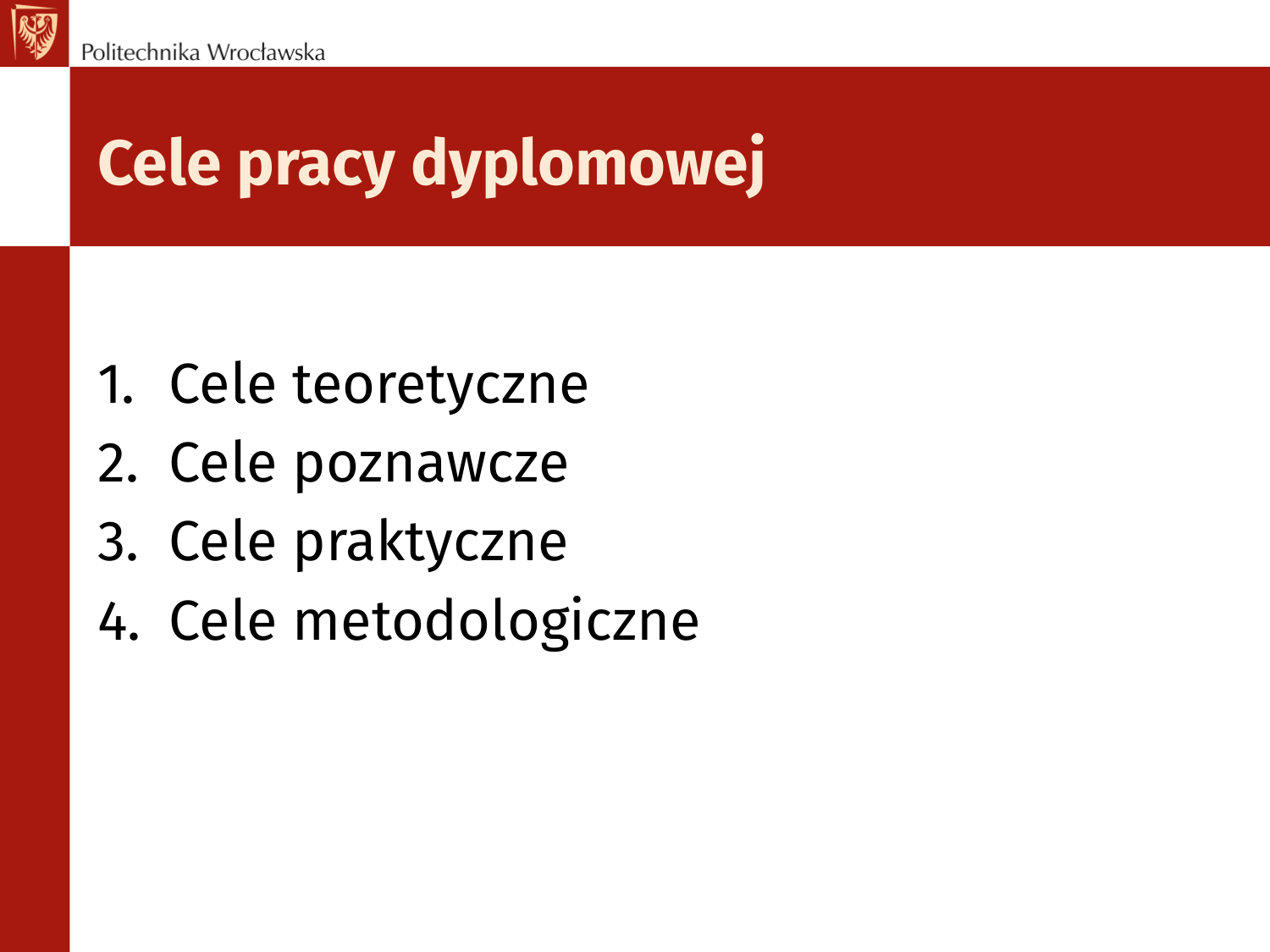

# Cele pracy dyplomowej

Cele teoretyczne
Cele poznawcze
Cele praktyczne
Cele metodologiczne